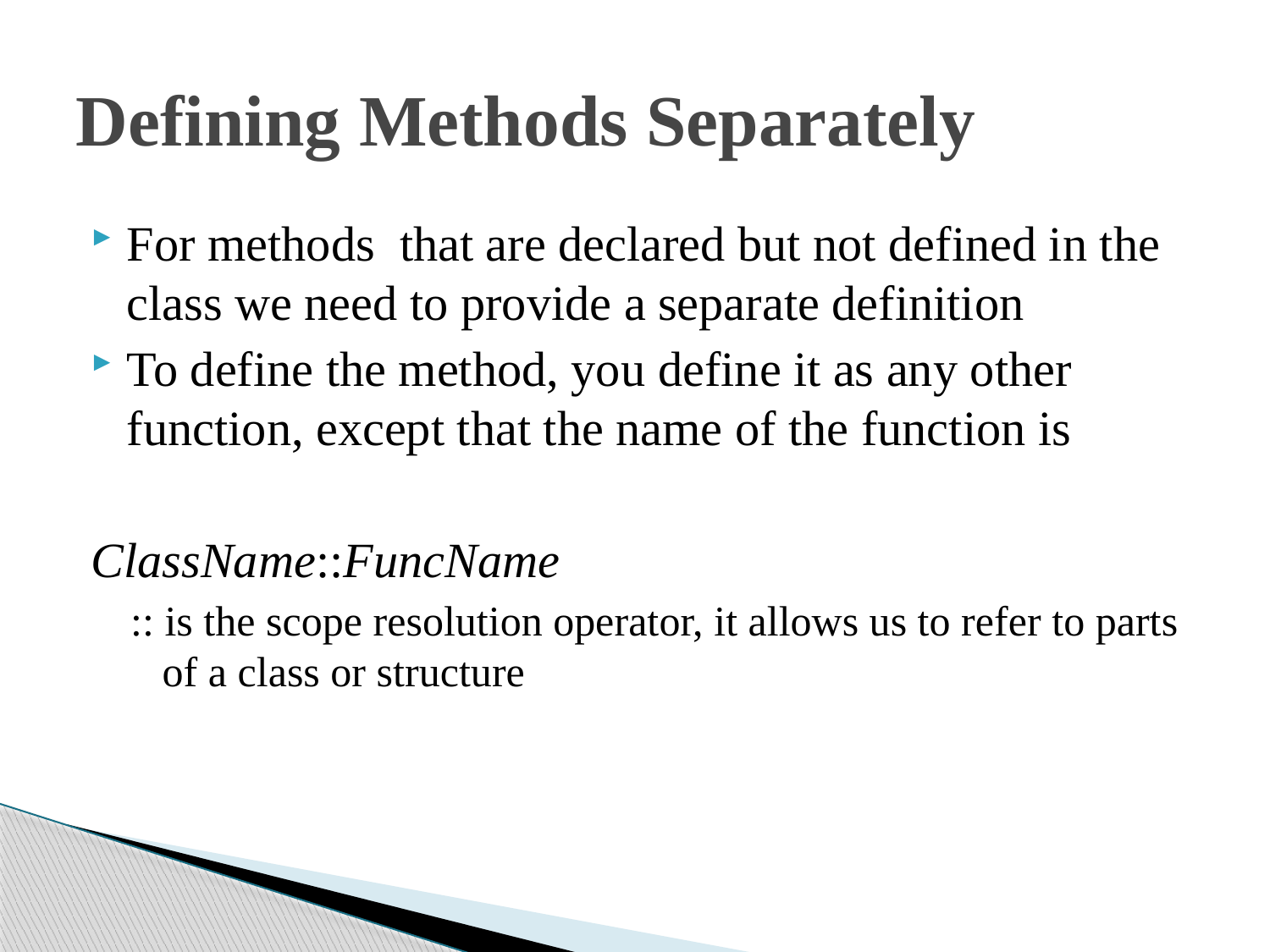

# Defining Methods Separately
For methods  that are declared but not defined in the class we need to provide a separate definition
To define the method, you define it as any other function, except that the name of the function is

ClassName::FuncName
:: is the scope resolution operator, it allows us to refer to parts of a class or structure